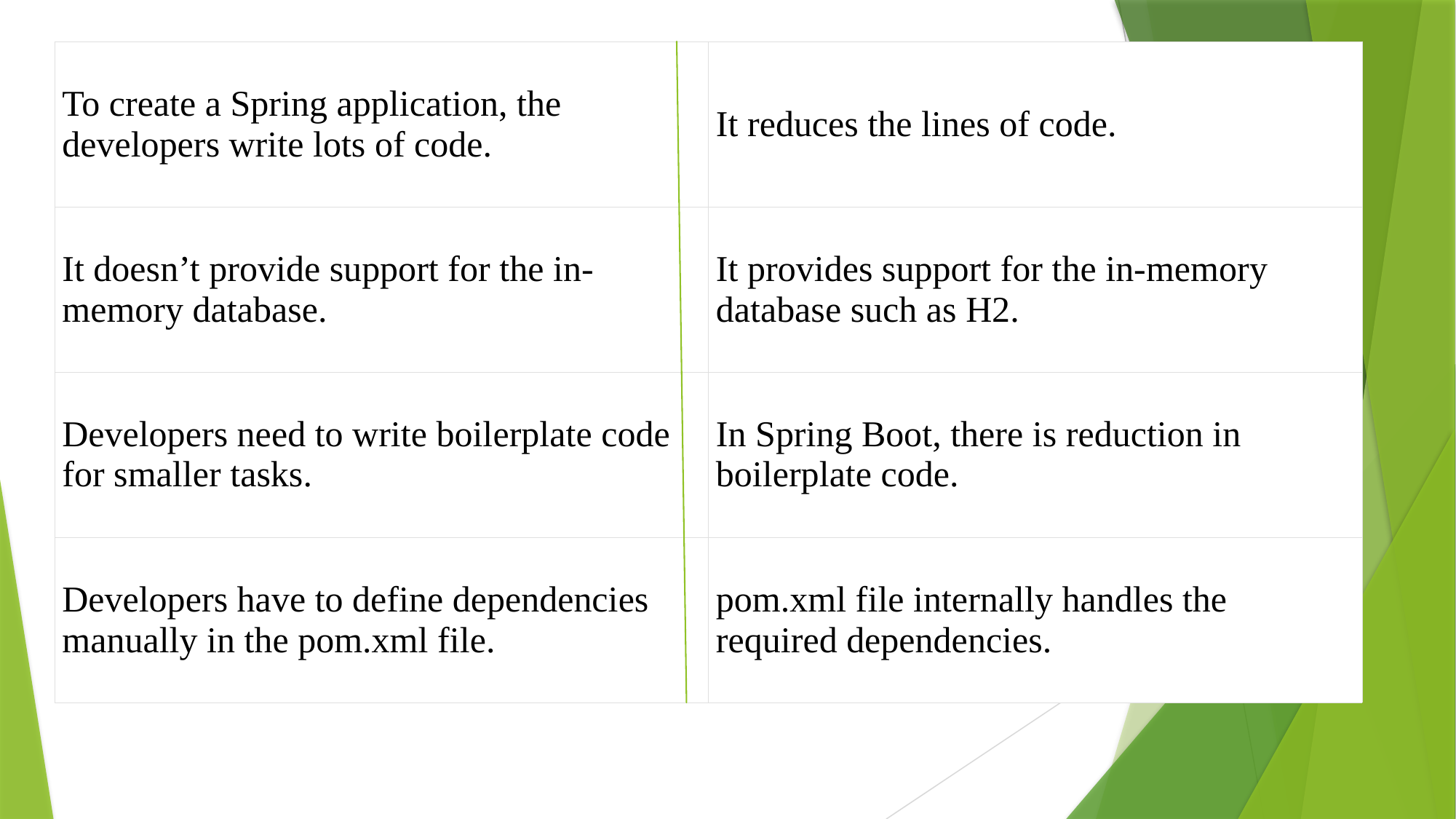

| To create a Spring application, the developers write lots of code. | It reduces the lines of code. |
| --- | --- |
| It doesn’t provide support for the in-memory database. | It provides support for the in-memory database such as H2. |
| Developers need to write boilerplate code for smaller tasks. | In Spring Boot, there is reduction in boilerplate code. |
| Developers have to define dependencies manually in the pom.xml file. | pom.xml file internally handles the required dependencies. |